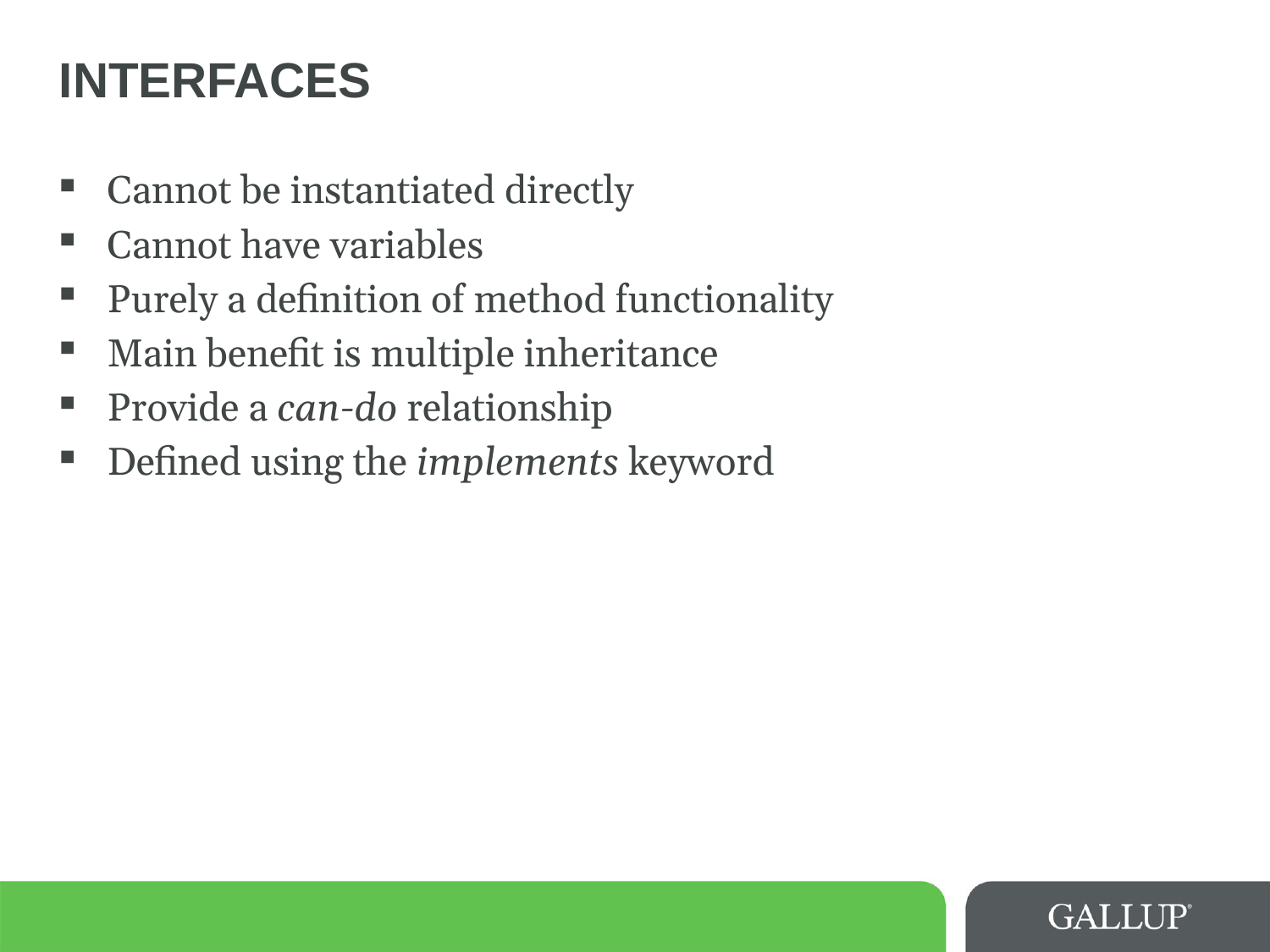

# interfaces
Cannot be instantiated directly
Cannot have variables
Purely a definition of method functionality
Main benefit is multiple inheritance
Provide a can-do relationship
Defined using the implements keyword